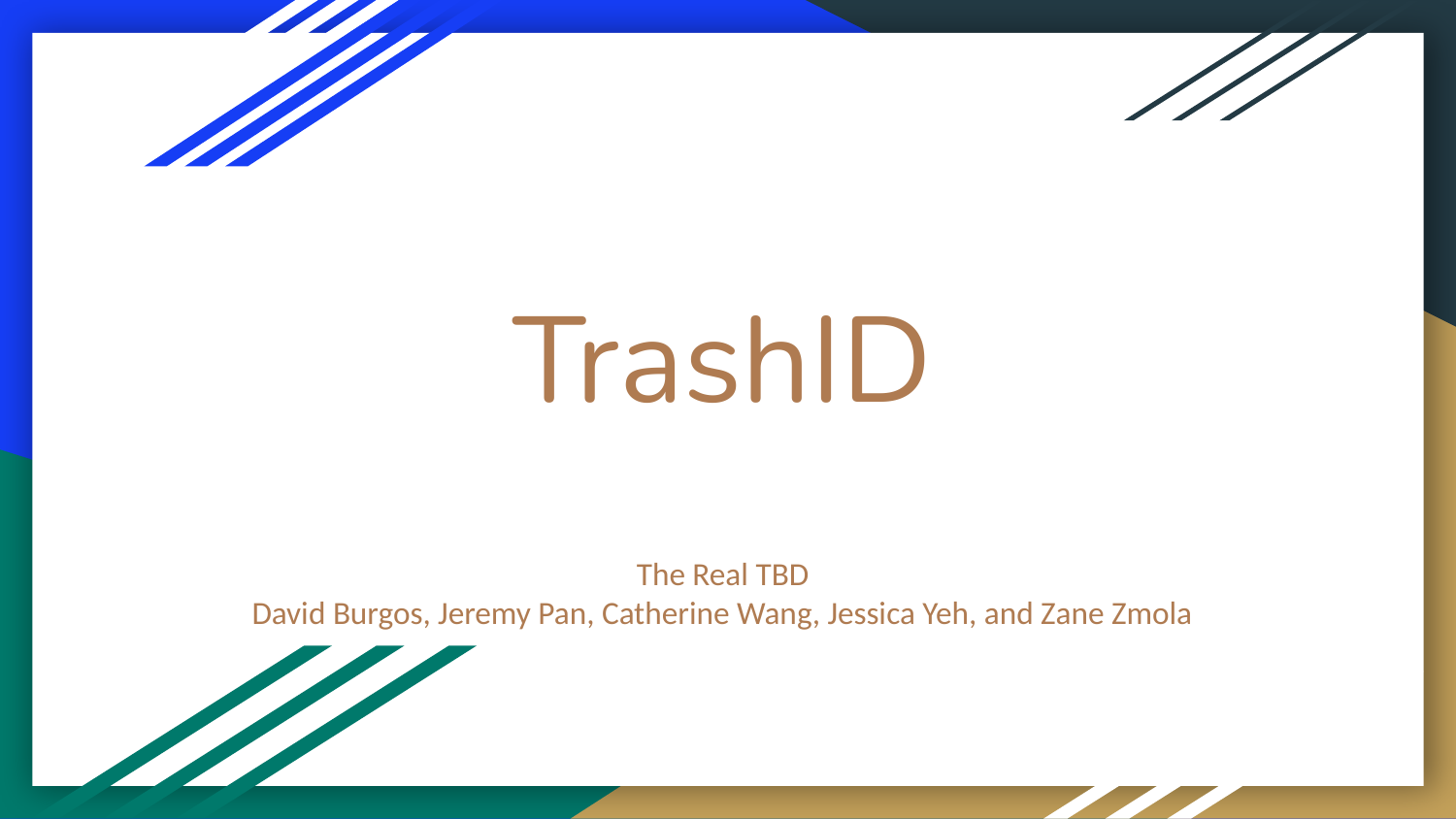

# TrashID
The Real TBD
David Burgos, Jeremy Pan, Catherine Wang, Jessica Yeh, and Zane Zmola